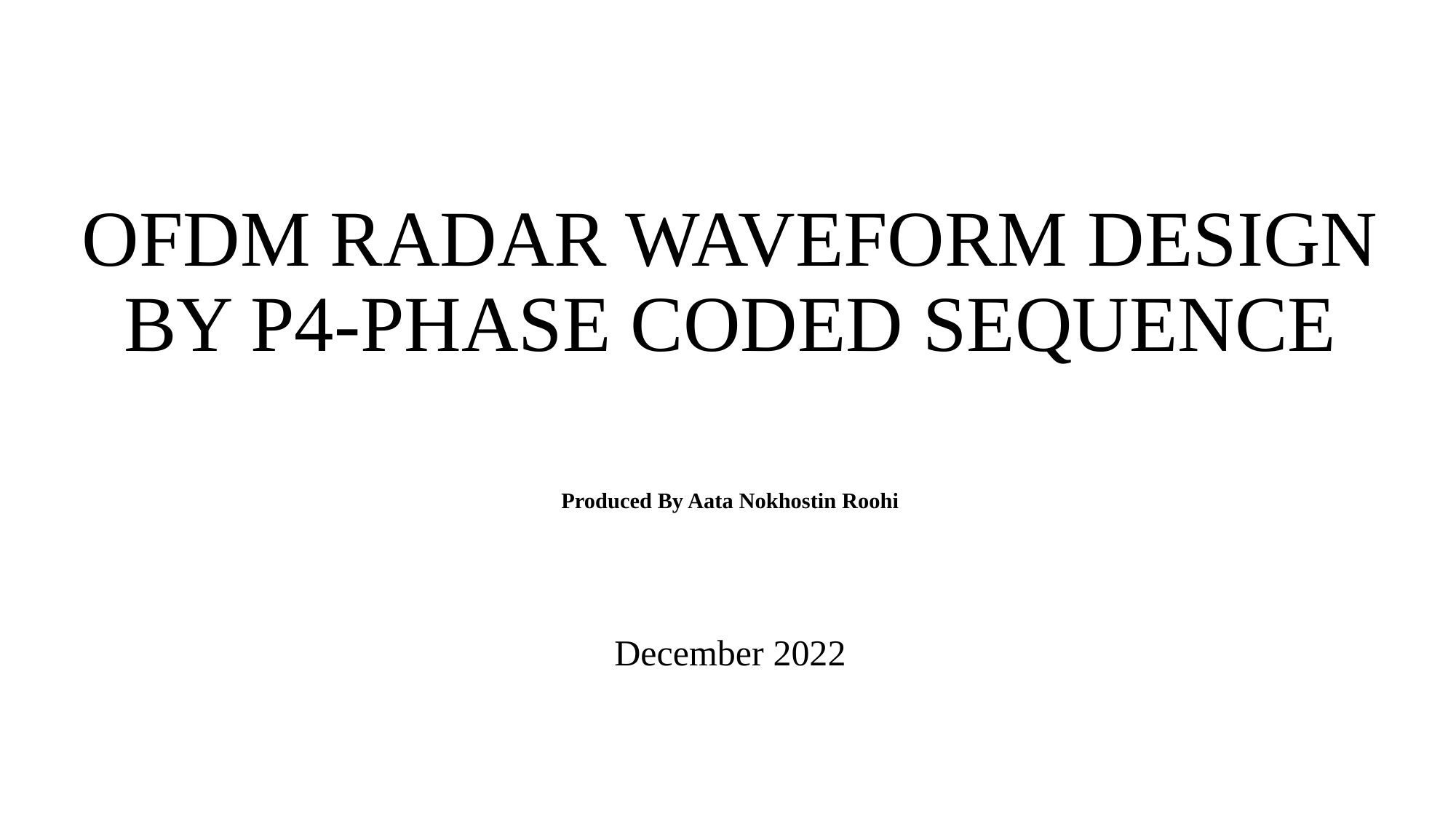

# OFDM RADAR WAVEFORM DESIGN BY P4-PHASE CODED SEQUENCE
Produced By Aata Nokhostin Roohi
December 2022